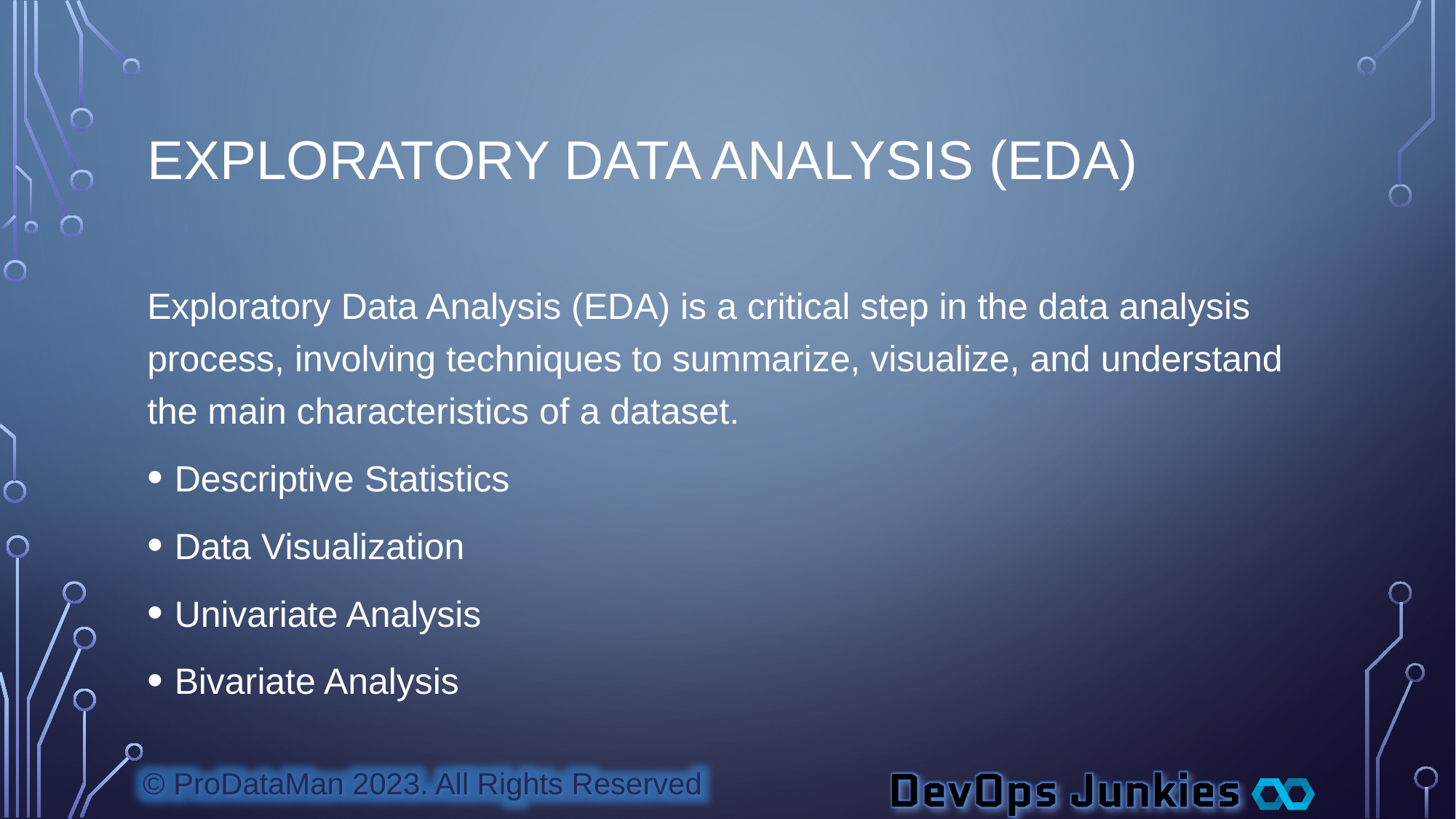

# Exploratory Data Analysis (EDA)
Exploratory Data Analysis (EDA) is a critical step in the data analysis process, involving techniques to summarize, visualize, and understand the main characteristics of a dataset.
Descriptive Statistics
Data Visualization
Univariate Analysis
Bivariate Analysis